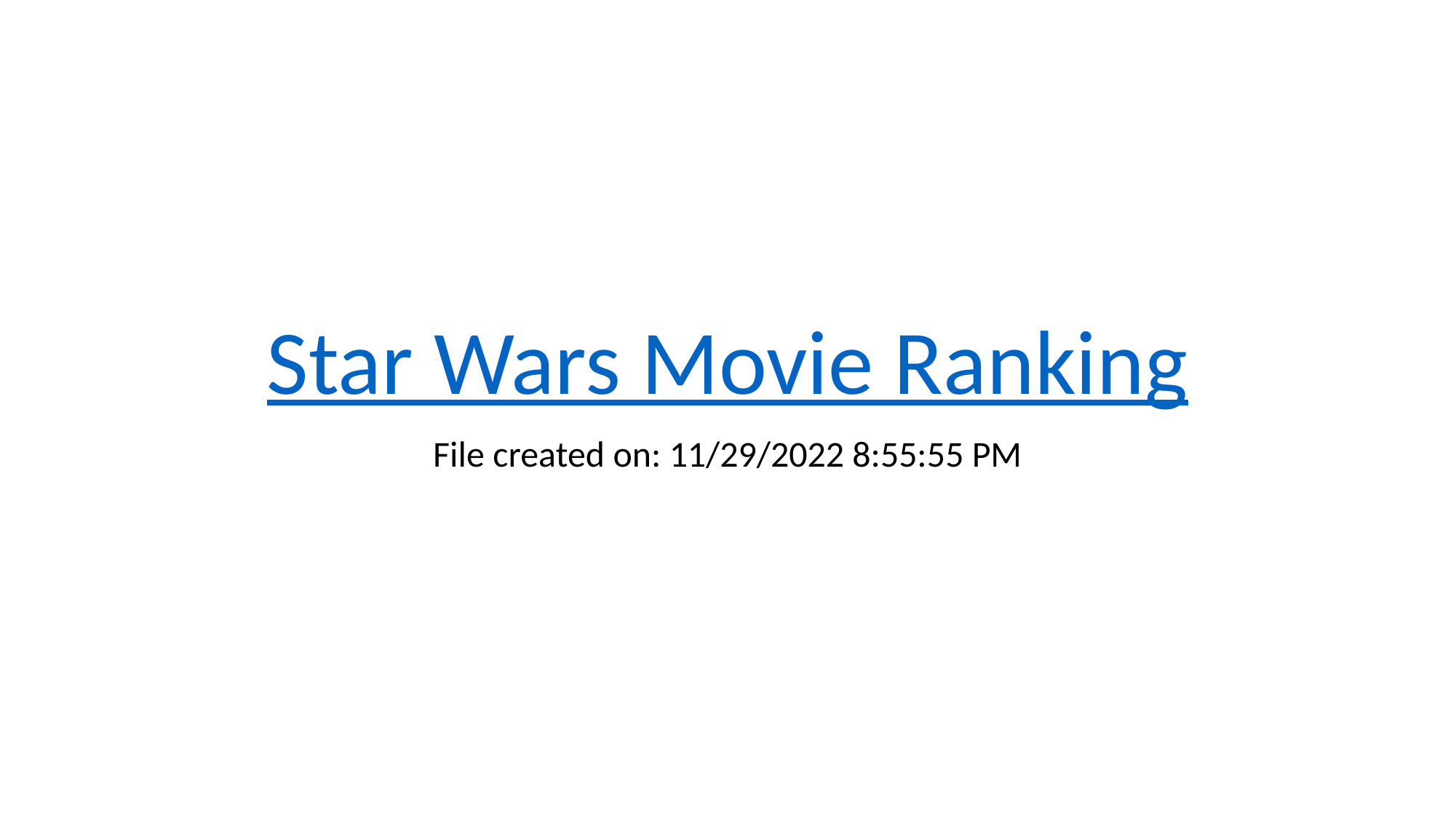

# Star Wars Movie Ranking
File created on: 11/29/2022 8:55:55 PM